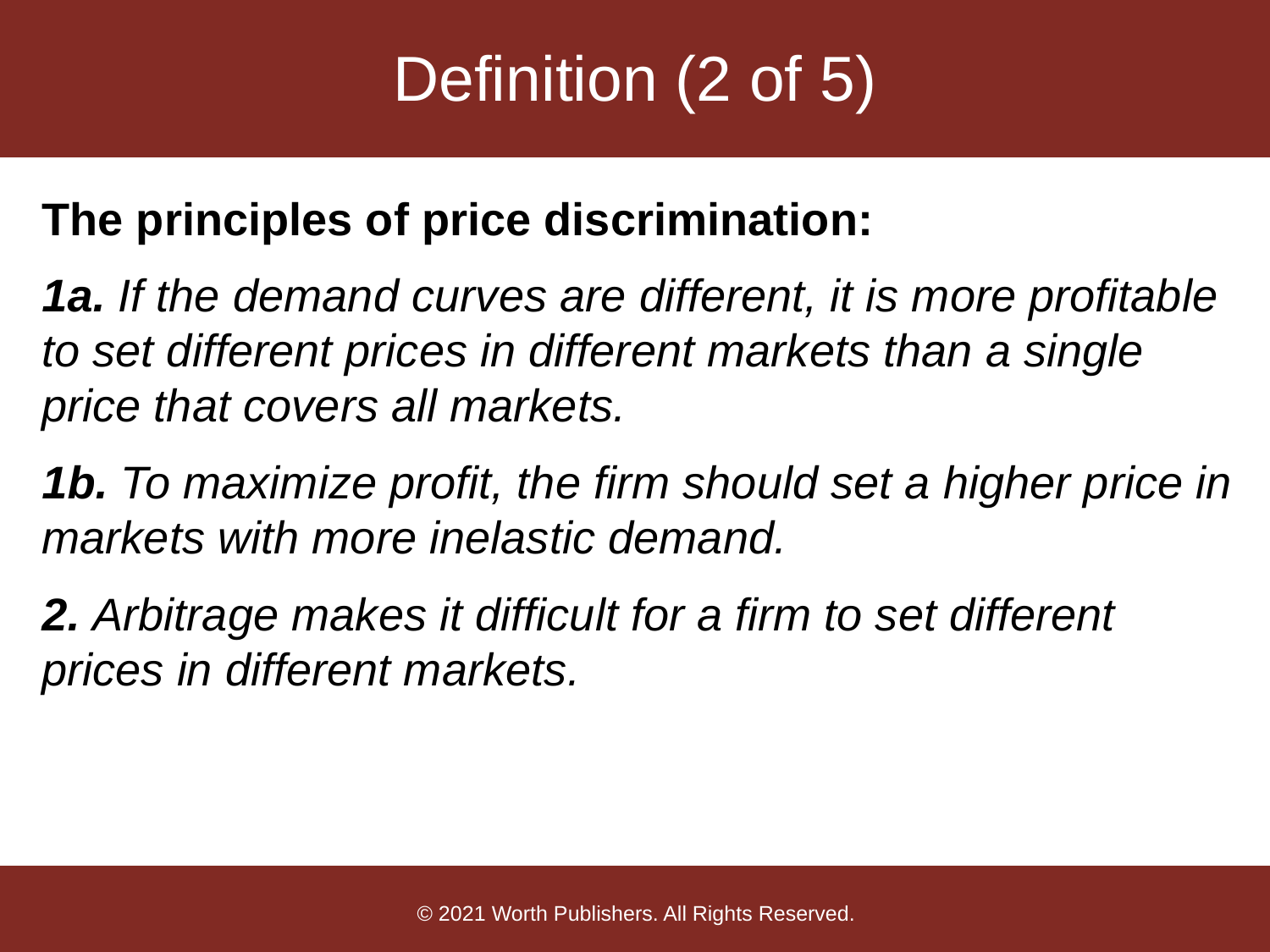

# Definition (2 of 5)
The principles of price discrimination:
1a. If the demand curves are different, it is more profitable to set different prices in different markets than a single price that covers all markets.
1b. To maximize profit, the firm should set a higher price in markets with more inelastic demand.
2. Arbitrage makes it difficult for a firm to set different prices in different markets.